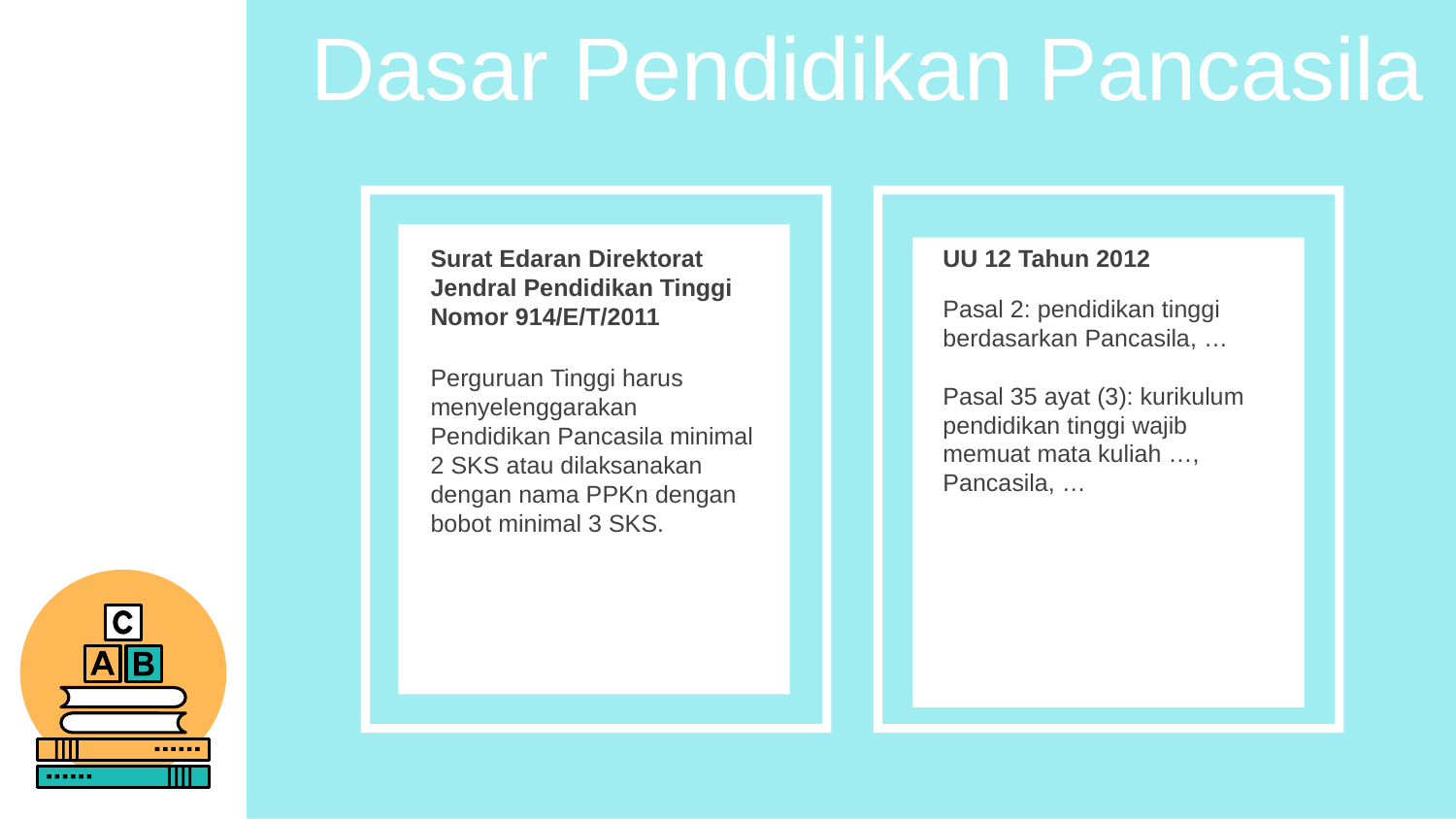

Dasar Pendidikan Pancasila

UU 12 Tahun 2012
Pasal 2: pendidikan tinggi berdasarkan Pancasila, …

Pasal 35 ayat (3): kurikulum pendidikan tinggi wajib memuat mata kuliah …, Pancasila, …
Surat Edaran Direktorat Jendral Pendidikan Tinggi Nomor 914/E/T/2011
Perguruan Tinggi harus menyelenggarakan Pendidikan Pancasila minimal 2 SKS atau dilaksanakan dengan nama PPKn dengan bobot minimal 3 SKS.